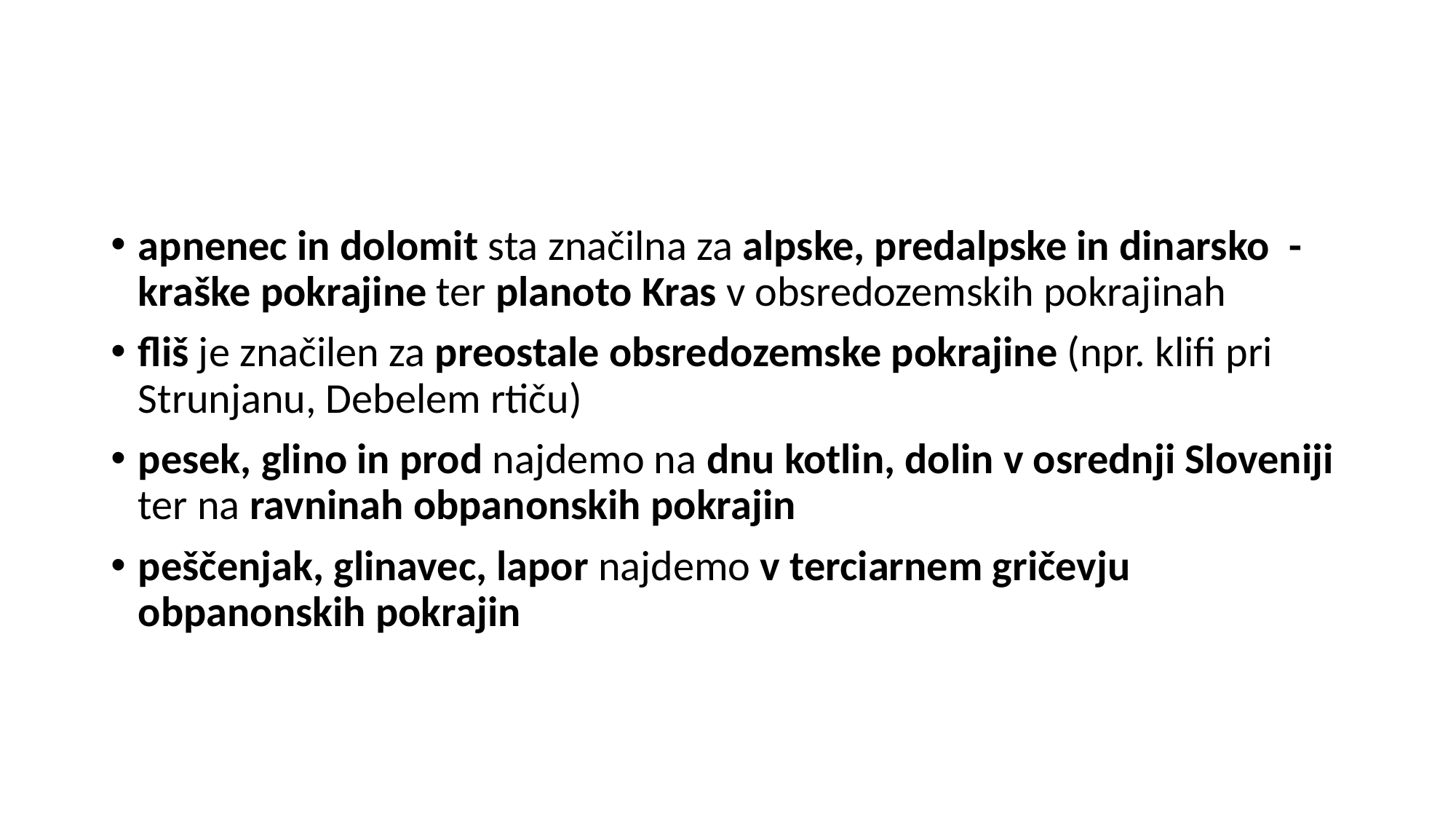

#
apnenec in dolomit sta značilna za alpske, predalpske in dinarsko  -kraške pokrajine ter planoto Kras v obsredozemskih pokrajinah
fliš je značilen za preostale obsredozemske pokrajine (npr. klifi pri Strunjanu, Debelem rtiču)
pesek, glino in prod najdemo na dnu kotlin, dolin v osrednji Sloveniji ter na ravninah obpanonskih pokrajin
peščenjak, glinavec, lapor najdemo v terciarnem gričevju obpanonskih pokrajin